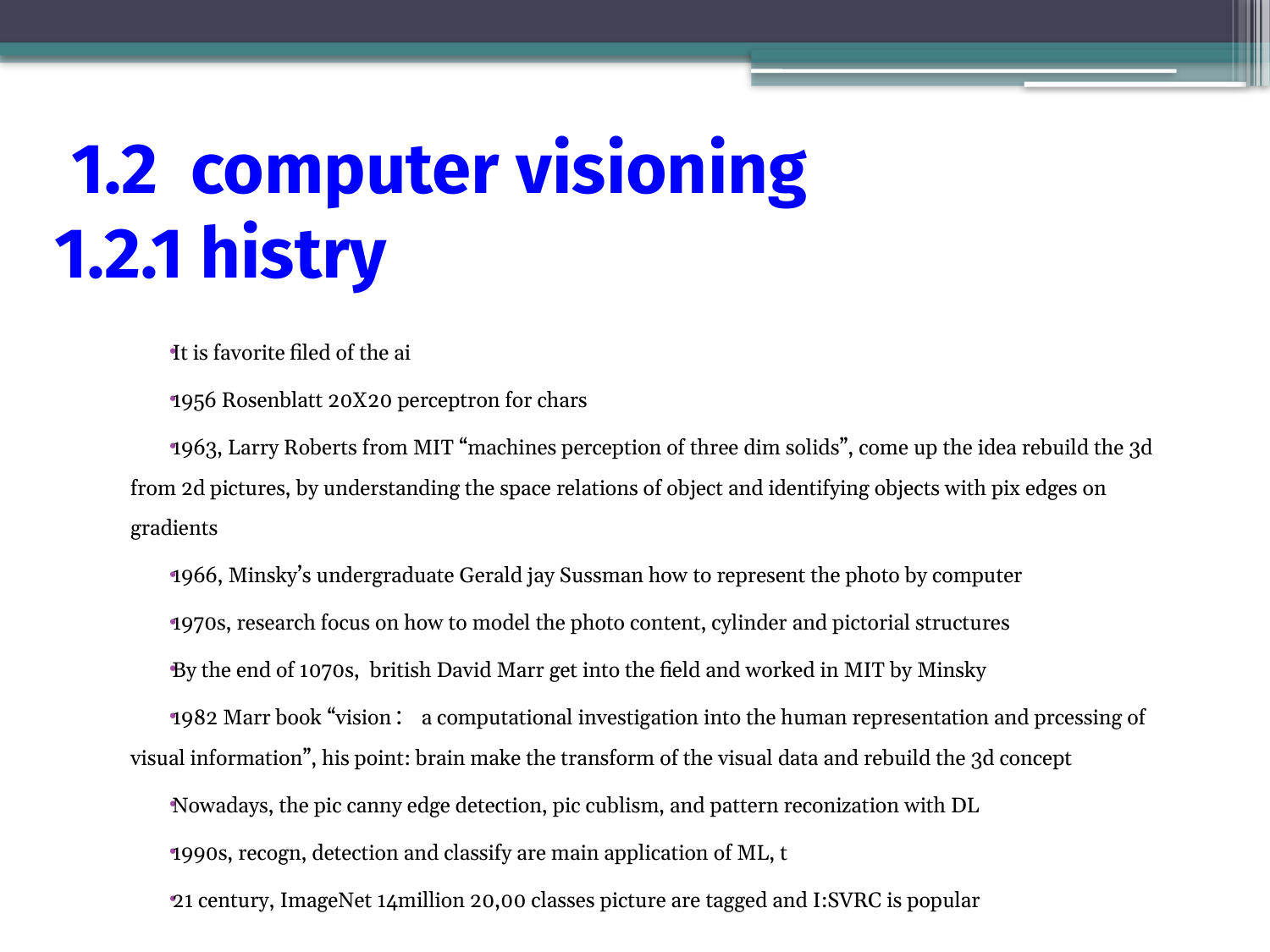

1.2  computer visioning
1.2.1 histry
It is favorite filed of the ai
1956 Rosenblatt 20X20 perceptron for chars
1963, Larry Roberts from MIT “machines perception of three dim solids”, come up the idea rebuild the 3d from 2d pictures, by understanding the space relations of object and identifying objects with pix edges on gradients
1966, Minsky’s undergraduate Gerald jay Sussman how to represent the photo by computer
1970s, research focus on how to model the photo content, cylinder and pictorial structures
By the end of 1070s,  british David Marr get into the field and worked in MIT by Minsky
1982 Marr book “vision： a computational investigation into the human representation and prcessing of visual information”, his point: brain make the transform of the visual data and rebuild the 3d concept
Nowadays, the pic canny edge detection, pic cublism, and pattern reconization with DL
1990s, recogn, detection and classify are main application of ML, t
21 century, ImageNet 14million 20,00 classes picture are tagged and I:SVRC is popular